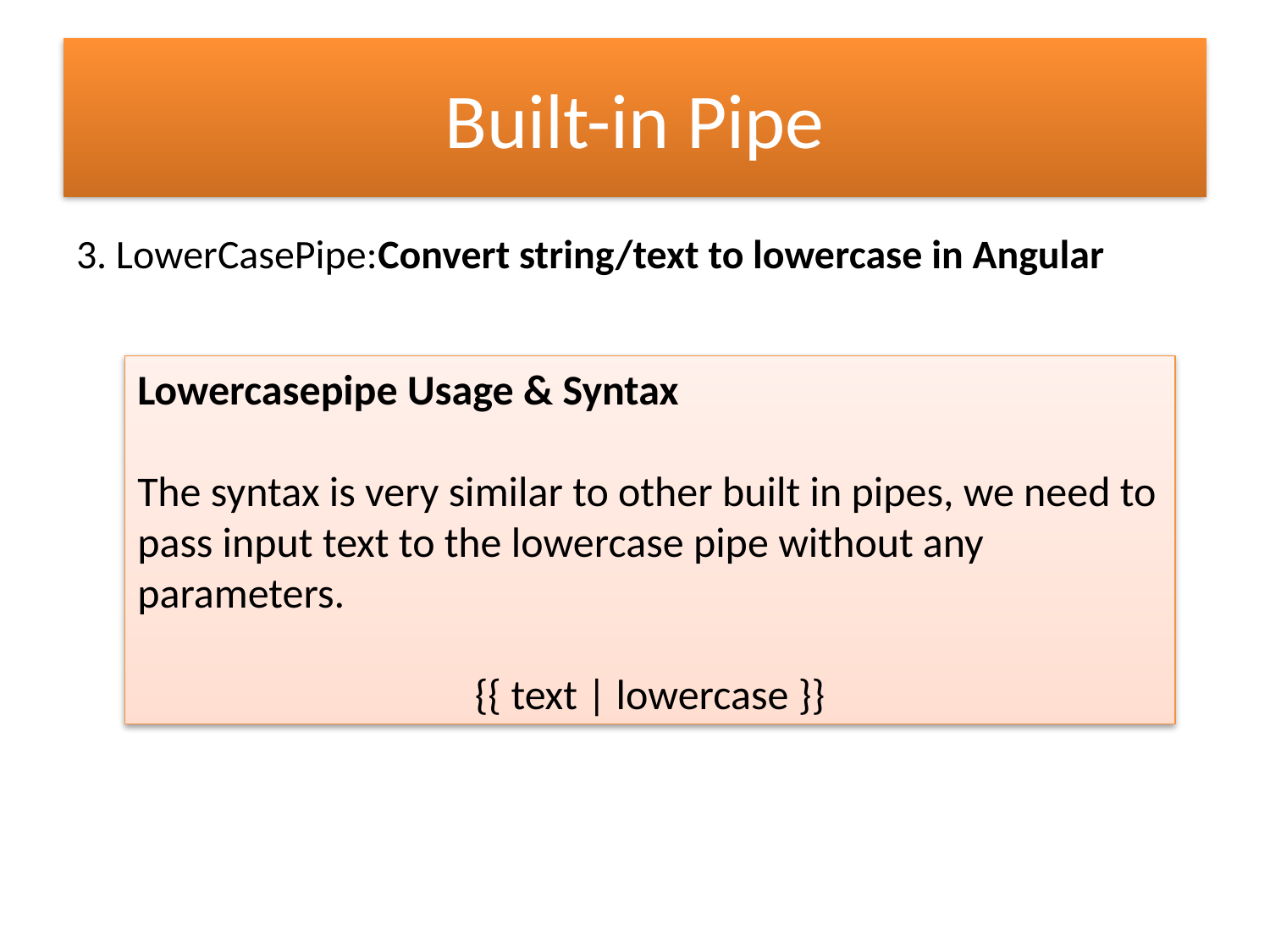

# Built-in Pipe
3. LowerCasePipe:Convert string/text to lowercase in Angular
Lowercasepipe Usage & Syntax

The syntax is very similar to other built in pipes, we need to pass input text to the lowercase pipe without any parameters.

{{ text | lowercase }}